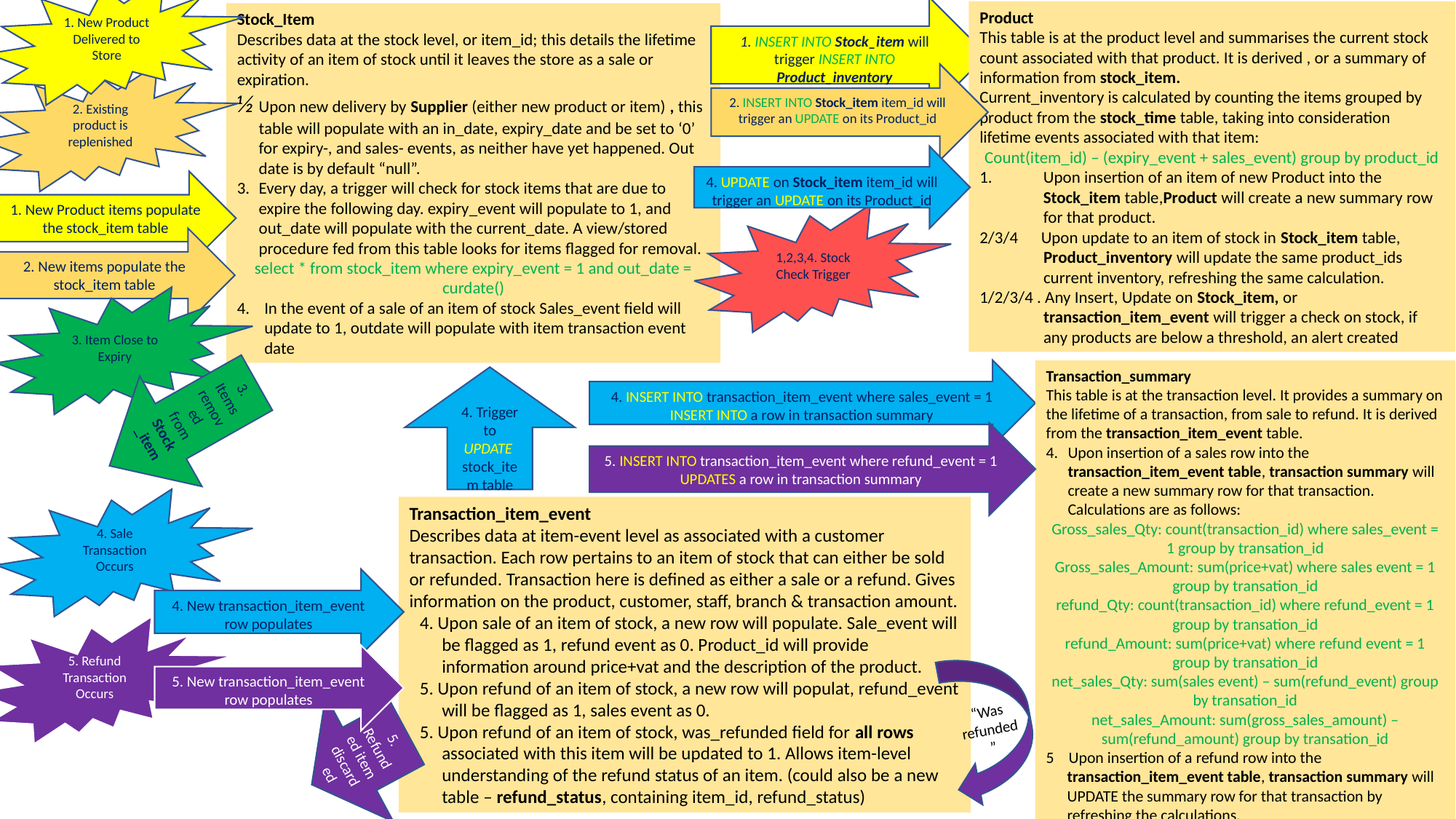

1. New Product Delivered to Store

1. INSERT INTO Stock_item will trigger INSERT INTO Product_inventory

Product
This table is at the product level and summarises the current stock count associated with that product. It is derived , or a summary of information from stock_item.
Current_inventory is calculated by counting the items grouped by product from the stock_time table, taking into consideration lifetime events associated with that item:
Count(item_id) – (expiry_event + sales_event) group by product_id
Upon insertion of an item of new Product into the Stock_item table,Product will create a new summary row for that product.
2/3/4      Upon update to an item of stock in Stock_item table, Product_inventory will update the same product_ids current inventory, refreshing the same calculation.
1/2/3/4 . Any Insert, Update on Stock_item, or transaction_item_event will trigger a check on stock, if any products are below a threshold, an alert created
Stock_Item
Describes data at the stock level, or item_id; this details the lifetime activity of an item of stock until it leaves the store as a sale or expiration.
½ Upon new delivery by Supplier (either new product or item) , this table will populate with an in_date, expiry_date and be set to ‘0’ for expiry-, and sales- events, as neither have yet happened. Out date is by default “null”.
Every day, a trigger will check for stock items that are due to expire the following day. expiry_event will populate to 1, and out_date will populate with the current_date. A view/stored procedure fed from this table looks for items flagged for removal.
select * from stock_item where expiry_event = 1 and out_date = curdate()
In the event of a sale of an item of stock Sales_event field will update to 1, outdate will populate with item transaction event date
2. Existing product is replenished

2. INSERT INTO Stock_item item_id will trigger an UPDATE on its Product_id

4. UPDATE on Stock_item item_id will trigger an UPDATE on its Product_id
1. New Product items populate the stock_item table

1,2,3,4. Stock Check Trigger

2. New items populate the stock_item table

3. Item Close to Expiry

4. Trigger to UPDATE  stock_item table

4. INSERT INTO transaction_item_event where sales_event = 1 INSERT INTO a row in transaction summary

Transaction_summary
This table is at the transaction level. It provides a summary on the lifetime of a transaction, from sale to refund. It is derived from the transaction_item_event table.
Upon insertion of a sales row into the transaction_item_event table, transaction summary will create a new summary row for that transaction. Calculations are as follows:
Gross_sales_Qty: count(transaction_id) where sales_event = 1 group by transation_id
Gross_sales_Amount: sum(price+vat) where sales event = 1
group by transation_id
refund_Qty: count(transaction_id) where refund_event = 1 group by transation_id
refund_Amount: sum(price+vat) where refund event = 1 group by transation_id
net_sales_Qty: sum(sales event) – sum(refund_event) group by transation_id
net_sales_Amount: sum(gross_sales_amount) – sum(refund_amount) group by transation_id
5    Upon insertion of a refund row into the transaction_item_event table, transaction summary will UPDATE the summary row for that transaction by refreshing the calculations.
3. Items removed from Stock _item

5. INSERT INTO transaction_item_event where refund_event = 1 UPDATES a row in transaction summary

4. Sale Transaction Occurs

Transaction_item_event
Describes data at item-event level as associated with a customer transaction. Each row pertains to an item of stock that can either be sold or refunded. Transaction here is defined as either a sale or a refund. Gives information on the product, customer, staff, branch & transaction amount.
4. Upon sale of an item of stock, a new row will populate. Sale_event will be flagged as 1, refund event as 0. Product_id will provide information around price+vat and the description of the product.
5. Upon refund of an item of stock, a new row will populat, refund_event will be flagged as 1, sales event as 0.
5. Upon refund of an item of stock, was_refunded field for all rows associated with this item will be updated to 1. Allows item-level understanding of the refund status of an item. (could also be a new table – refund_status, containing item_id, refund_status)
4. New transaction_item_event row populates

5. Refund Transaction Occurs

5. New transaction_item_event row populates

“Was refunded”
5. Refunded item discarded